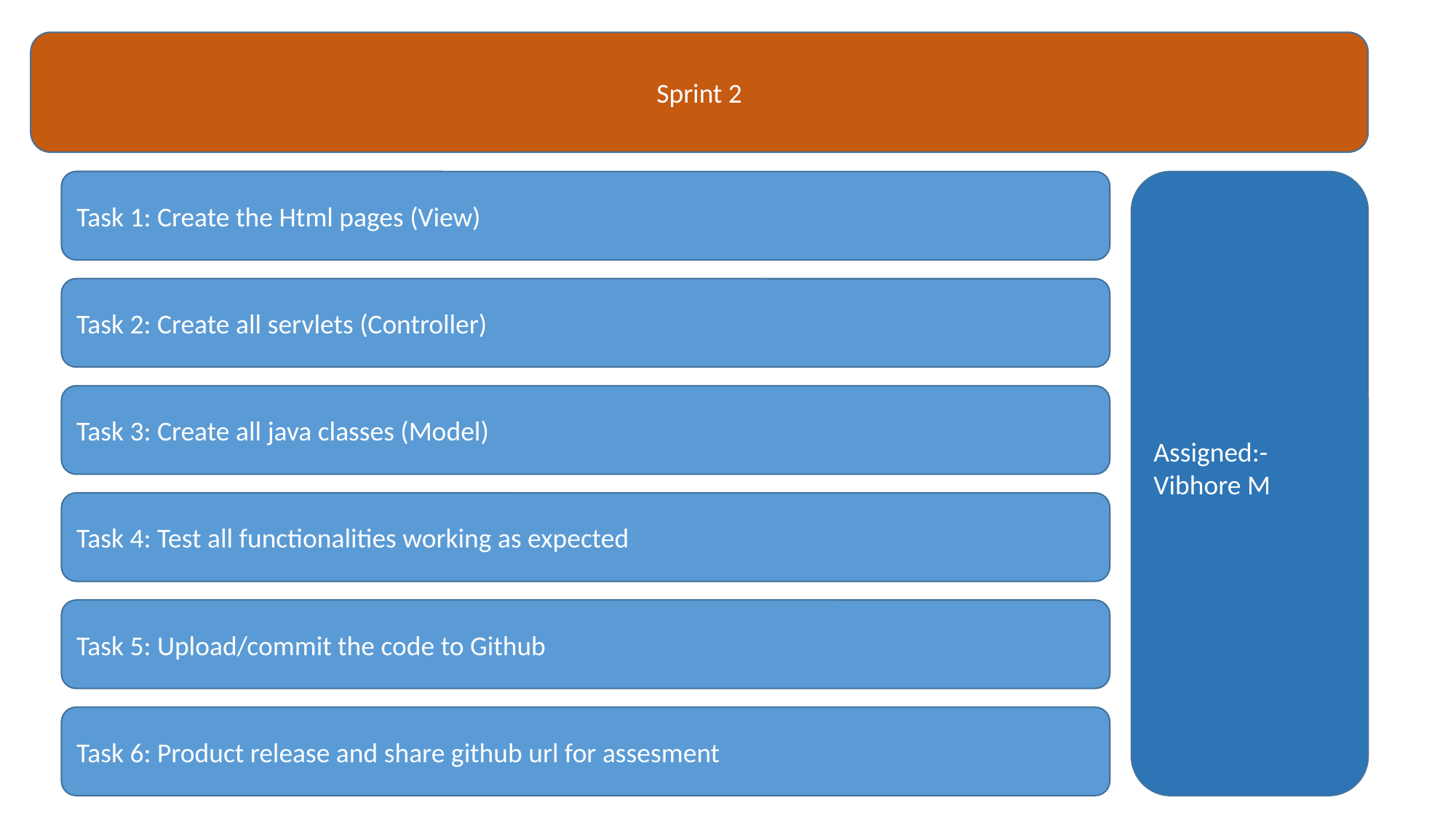

Sprint 2
Task 1: Create the Html pages (View)
Assigned:-
Vibhore M

Task 2: Create all servlets (Controller)
Task 3: Create all java classes (Model)
Task 4: Test all functionalities working as expected
Task 5: Upload/commit the code to Github
Task 6: Product release and share github url for assesment